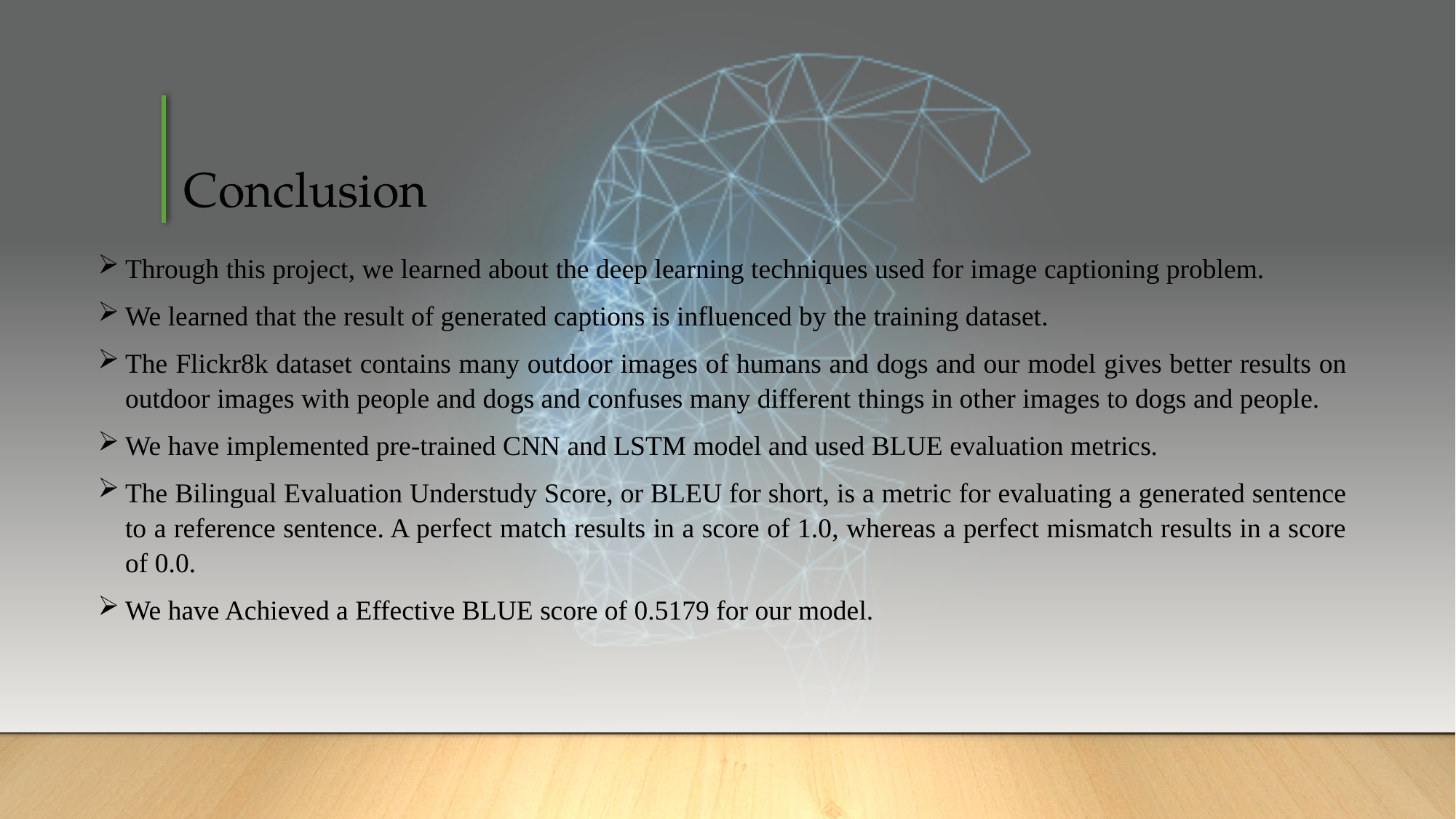

# Conclusion
Through this project, we learned about the deep learning techniques used for image captioning problem.
We learned that the result of generated captions is influenced by the training dataset.
The Flickr8k dataset contains many outdoor images of humans and dogs and our model gives better results on outdoor images with people and dogs and confuses many different things in other images to dogs and people.
We have implemented pre-trained CNN and LSTM model and used BLUE evaluation metrics.
The Bilingual Evaluation Understudy Score, or BLEU for short, is a metric for evaluating a generated sentence to a reference sentence. A perfect match results in a score of 1.0, whereas a perfect mismatch results in a score of 0.0.
We have Achieved a Effective BLUE score of 0.5179 for our model.